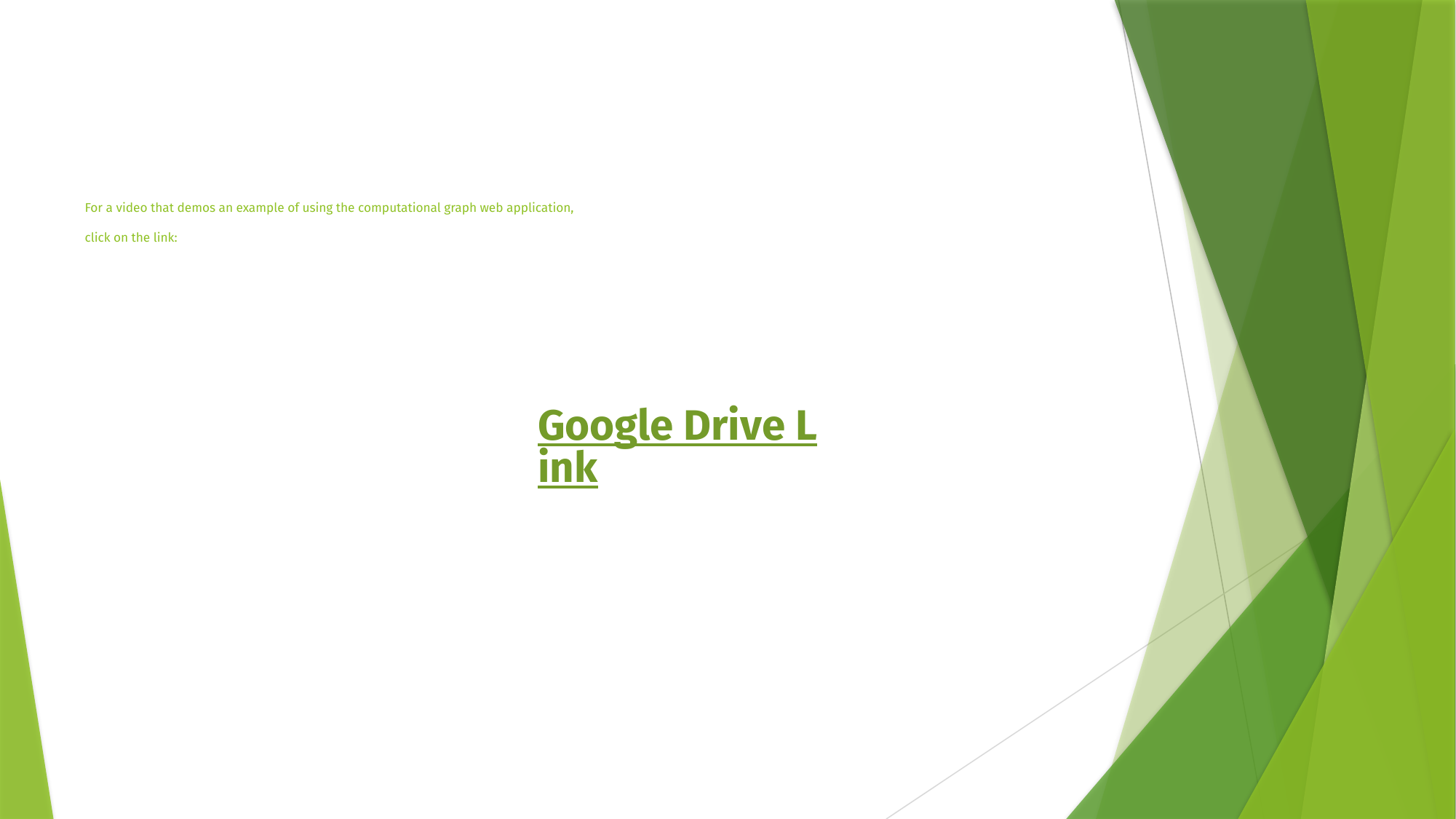

# For a video that demos an example of using the computational graph web application, click on the link:
Google Drive Link